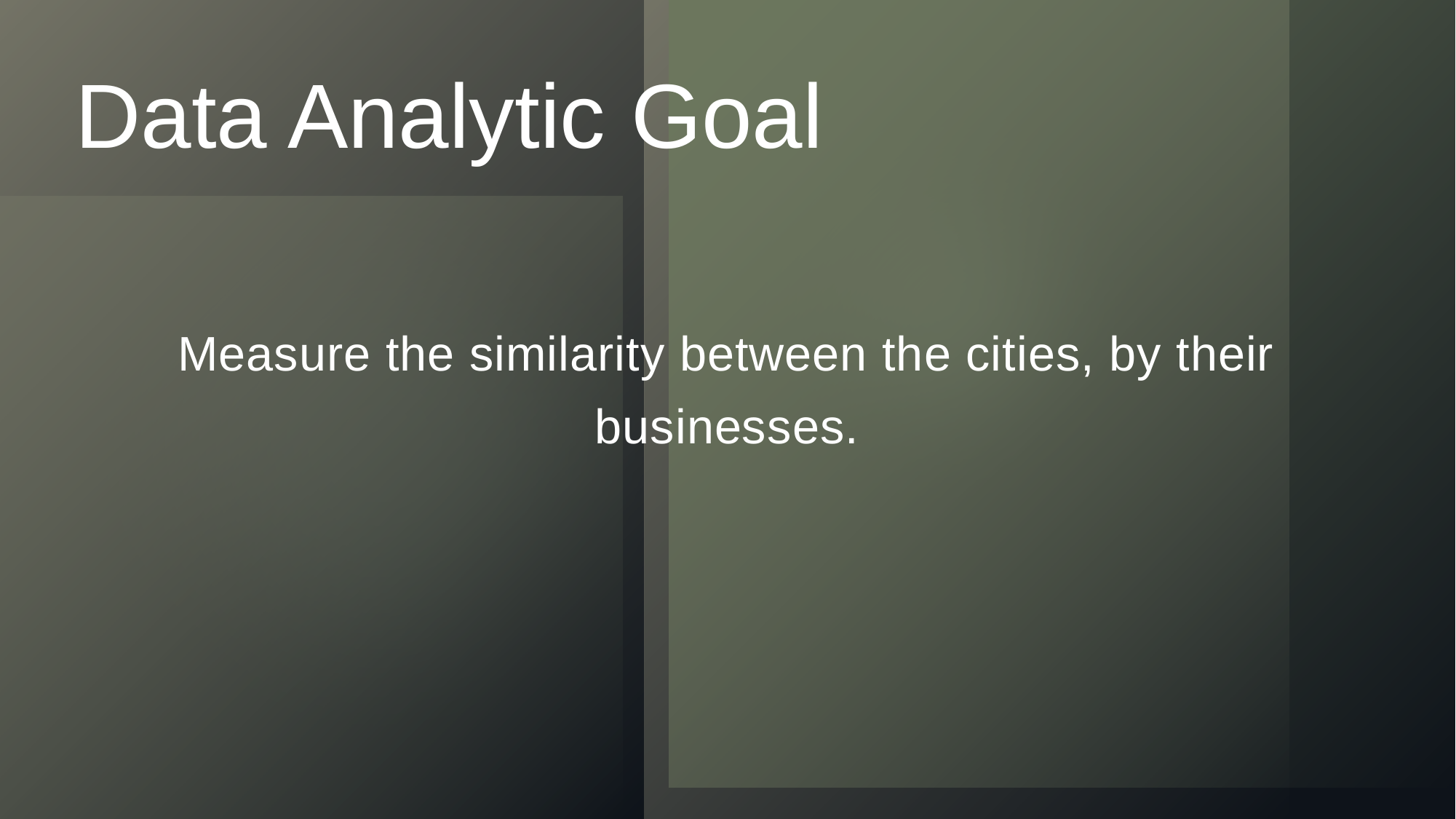

# Data Analytic Goal
Measure the similarity between the cities, by their businesses.